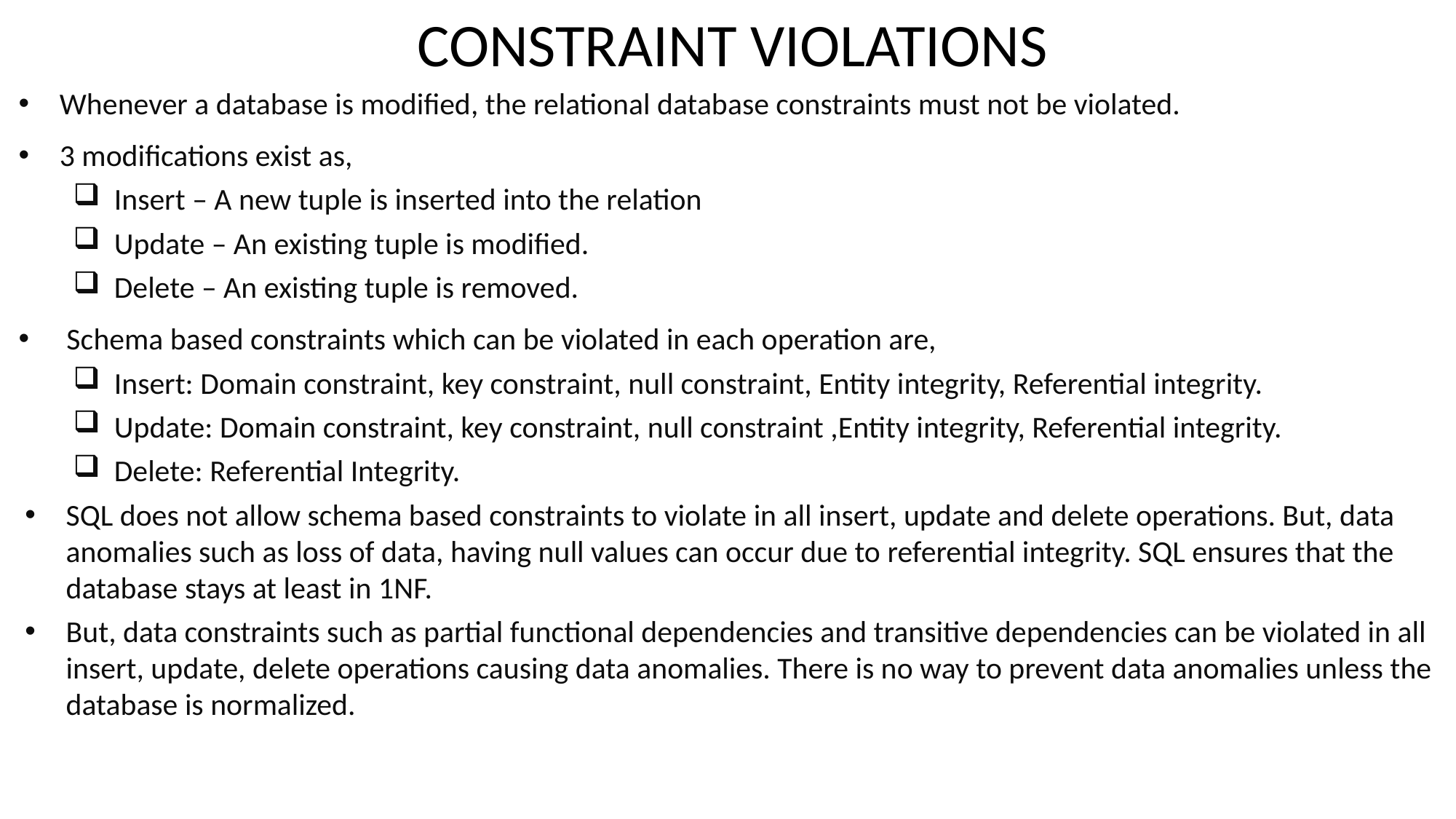

# CONSTRAINT VIOLATIONS
Whenever a database is modified, the relational database constraints must not be violated.
3 modifications exist as,
Insert – A new tuple is inserted into the relation
Update – An existing tuple is modified.
Delete – An existing tuple is removed.
 Schema based constraints which can be violated in each operation are,
Insert: Domain constraint, key constraint, null constraint, Entity integrity, Referential integrity.
Update: Domain constraint, key constraint, null constraint ,Entity integrity, Referential integrity.
Delete: Referential Integrity.
SQL does not allow schema based constraints to violate in all insert, update and delete operations. But, data anomalies such as loss of data, having null values can occur due to referential integrity. SQL ensures that the database stays at least in 1NF.
But, data constraints such as partial functional dependencies and transitive dependencies can be violated in all insert, update, delete operations causing data anomalies. There is no way to prevent data anomalies unless the database is normalized.